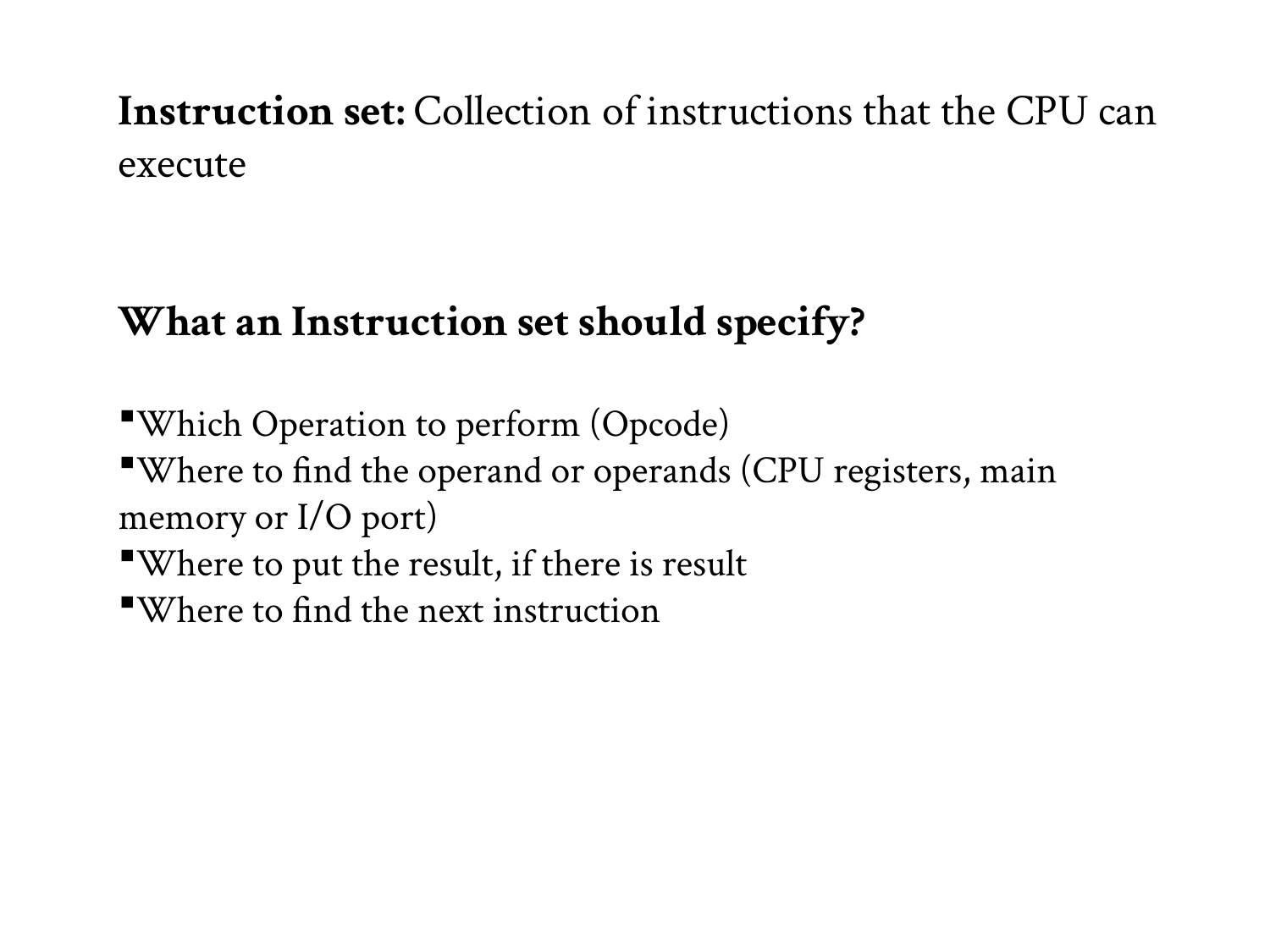

Instruction set: Collection of instructions that the CPU can execute

What an Instruction set should specify?

Which Operation to perform (Opcode)
Where to find the operand or operands (CPU registers, main memory or I/O port)
Where to put the result, if there is result
Where to find the next instruction